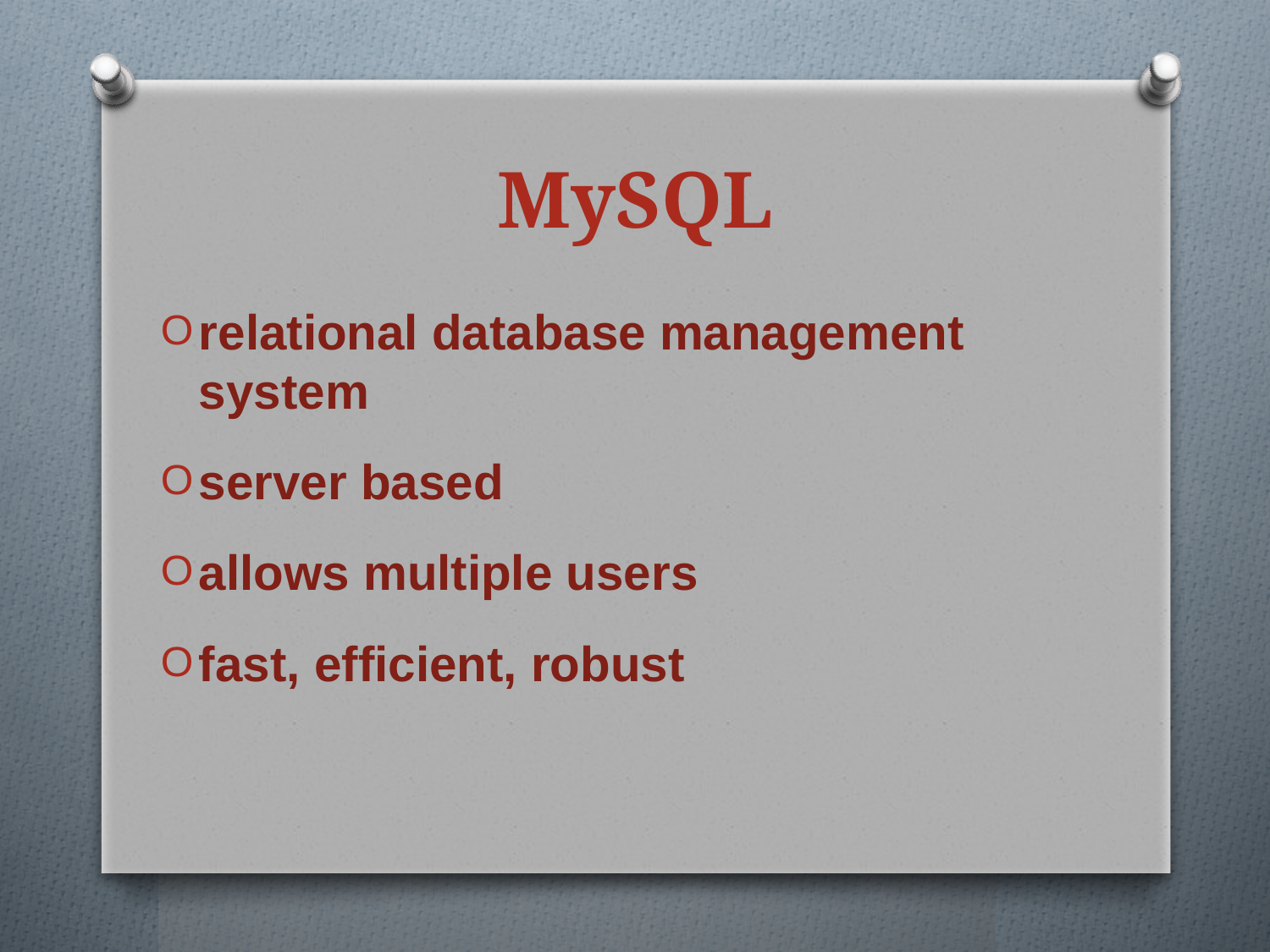

# MySQL
relational database management system
server based
allows multiple users
fast, efficient, robust